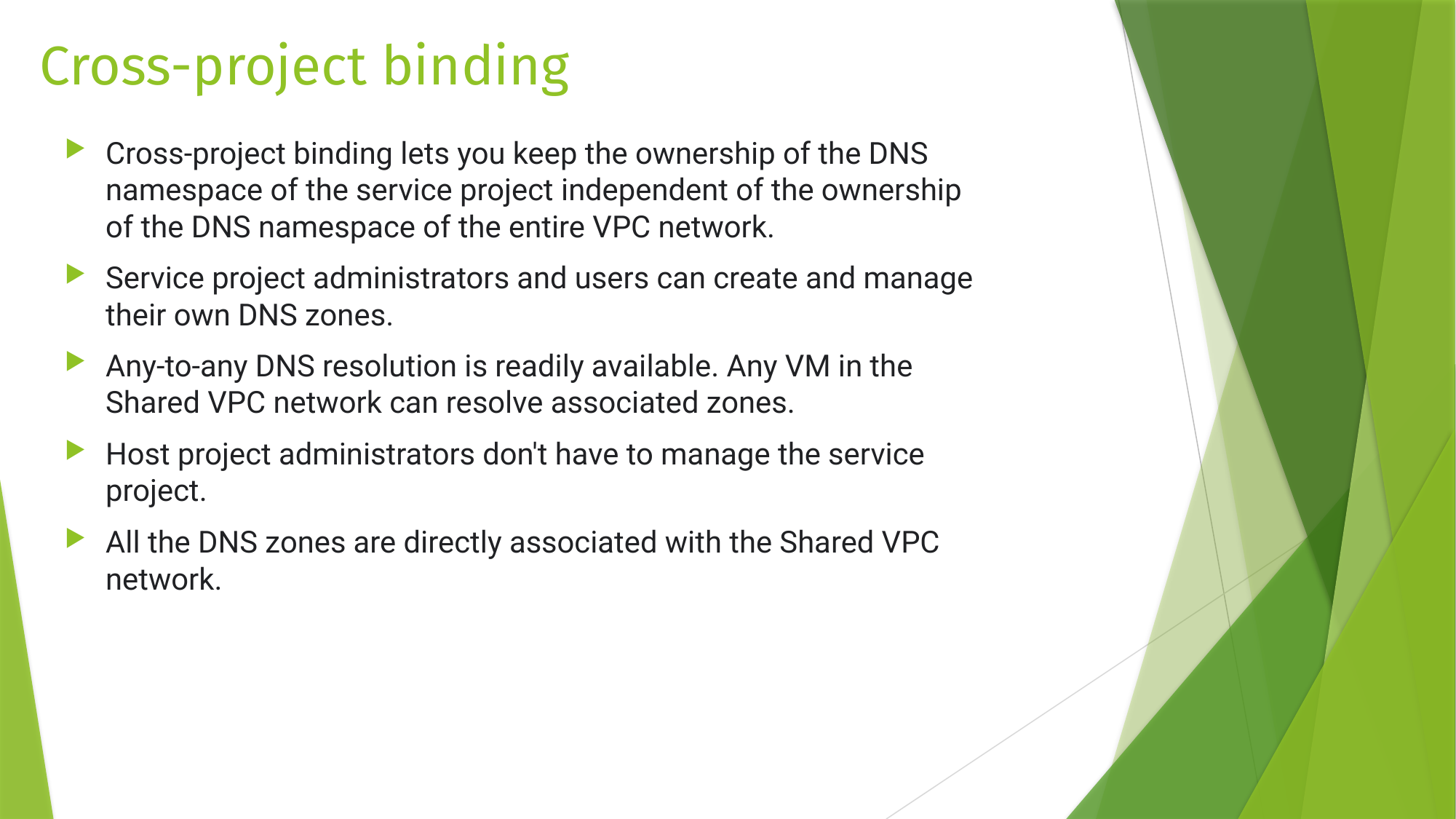

# Cross-project binding
Cross-project binding lets you keep the ownership of the DNS namespace of the service project independent of the ownership of the DNS namespace of the entire VPC network.
Service project administrators and users can create and manage their own DNS zones.
Any-to-any DNS resolution is readily available. Any VM in the Shared VPC network can resolve associated zones.
Host project administrators don't have to manage the service project.
All the DNS zones are directly associated with the Shared VPC network.